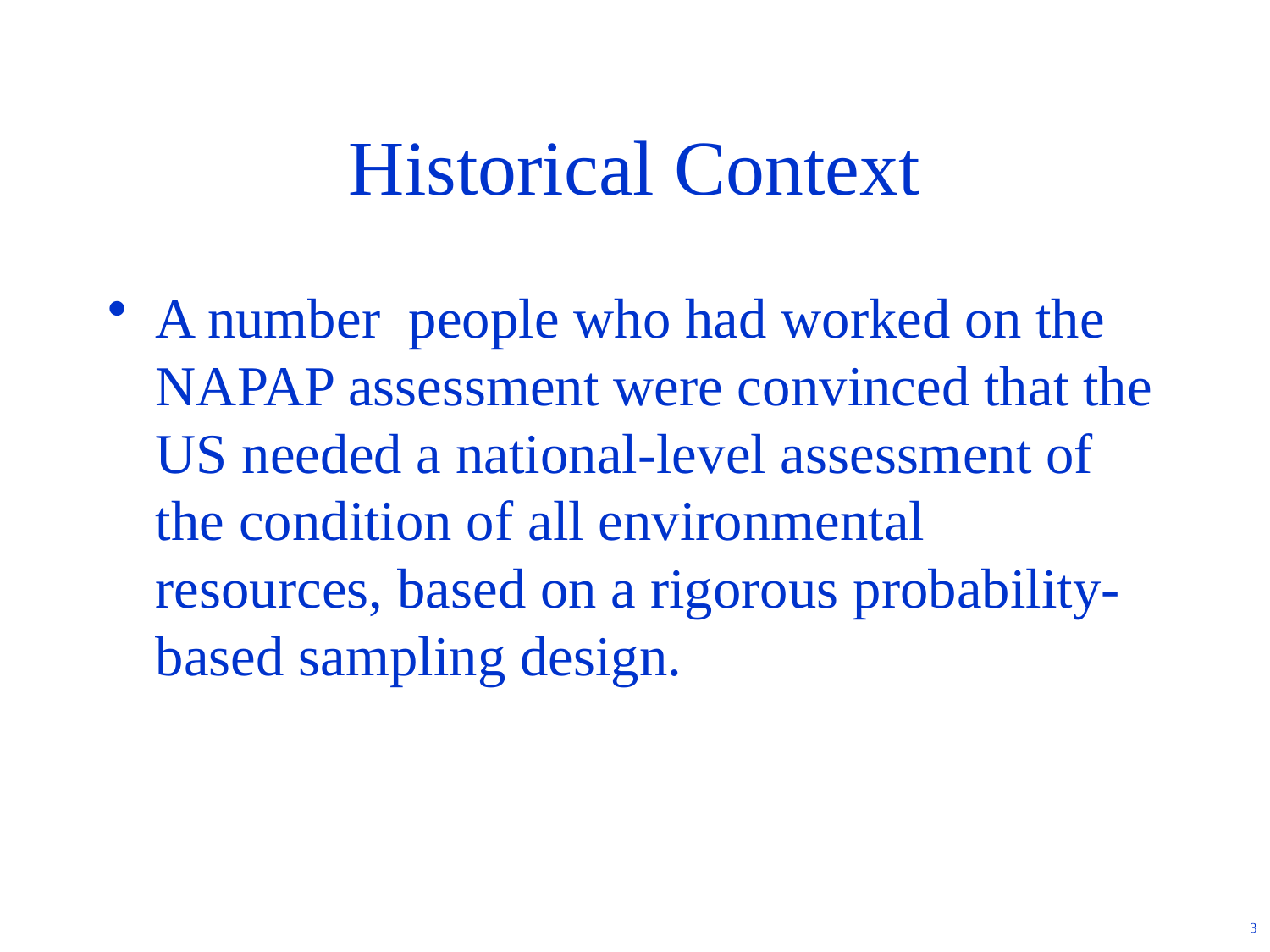

# Historical Context
A number  people who had worked on the NAPAP assessment were convinced that the US needed a national-level assessment of the condition of all environmental resources, based on a rigorous probability-based sampling design.
3